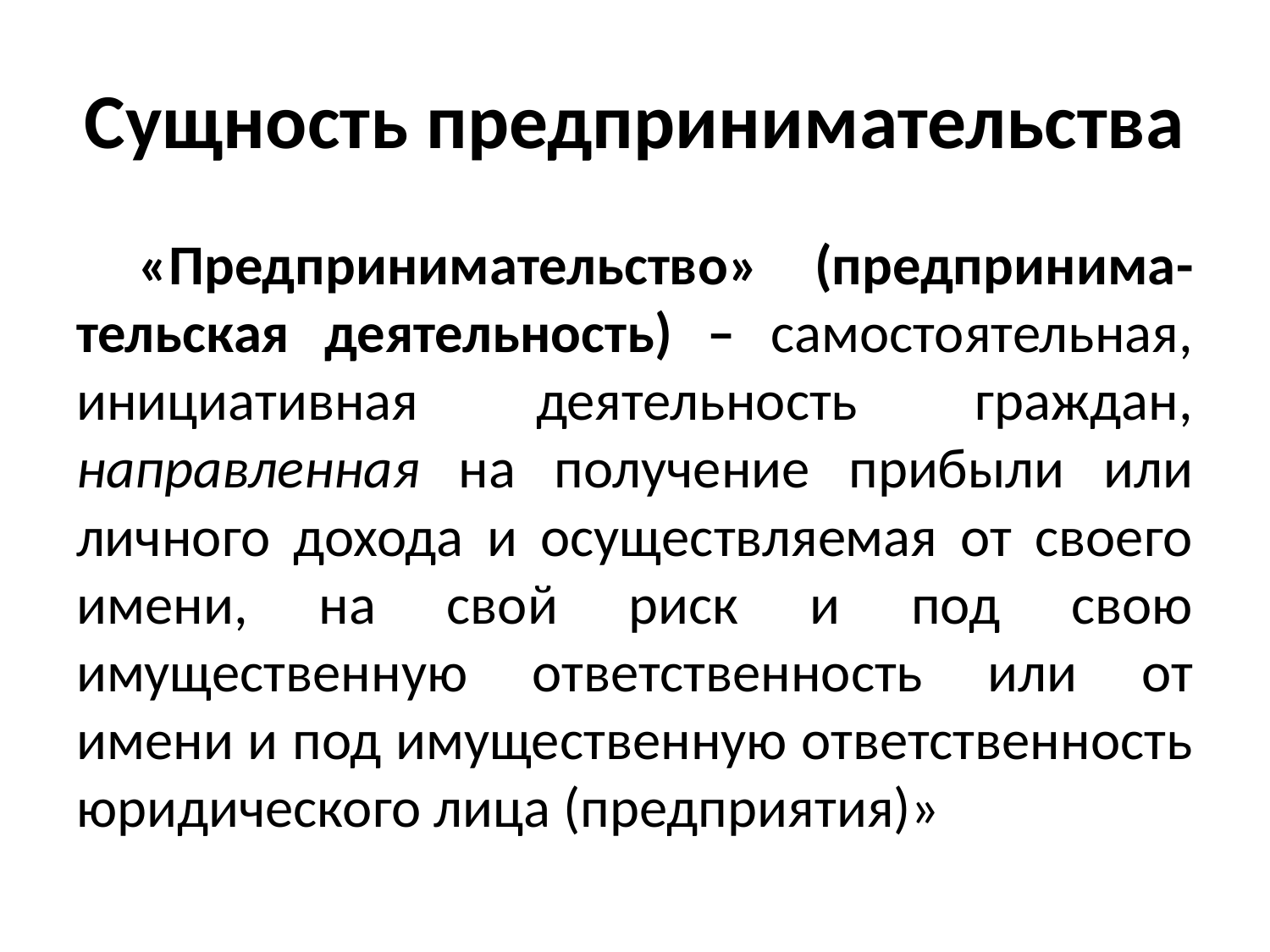

# Сущность предпринимательства
«Предпринимательство» (предпринима-тельская деятельность) – самостоятельная, инициативная деятельность граждан, направленная на получение прибыли или личного дохода и осуществляемая от своего имени, на свой риск и под свою имущественную ответственность или от имени и под имущественную ответственность юридического лица (предприятия)»